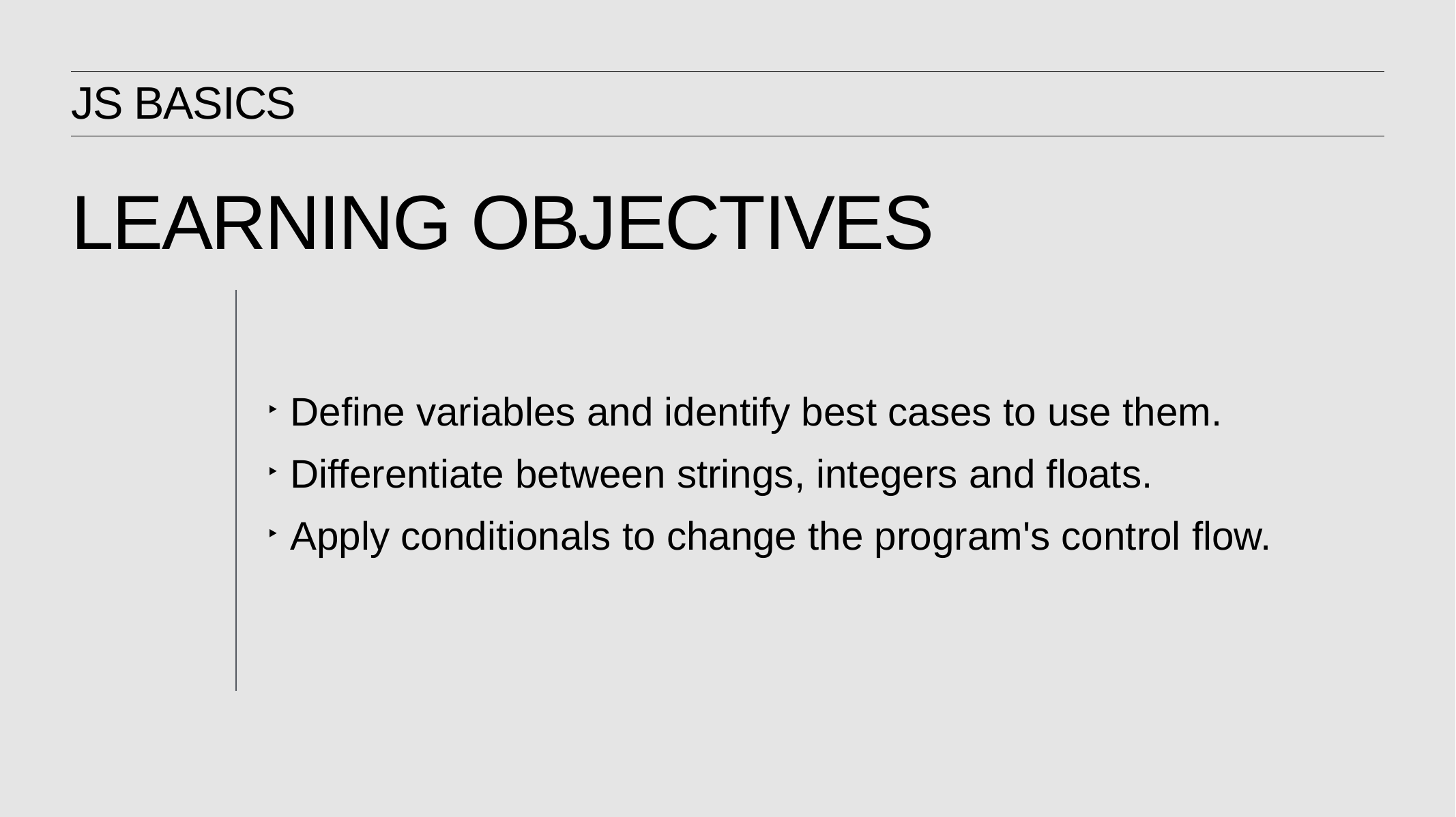

JS Basics

# Learning objectives

Define variables and identify best cases to use them.
Differentiate between strings, integers and floats.
Apply conditionals to change the program's control flow.